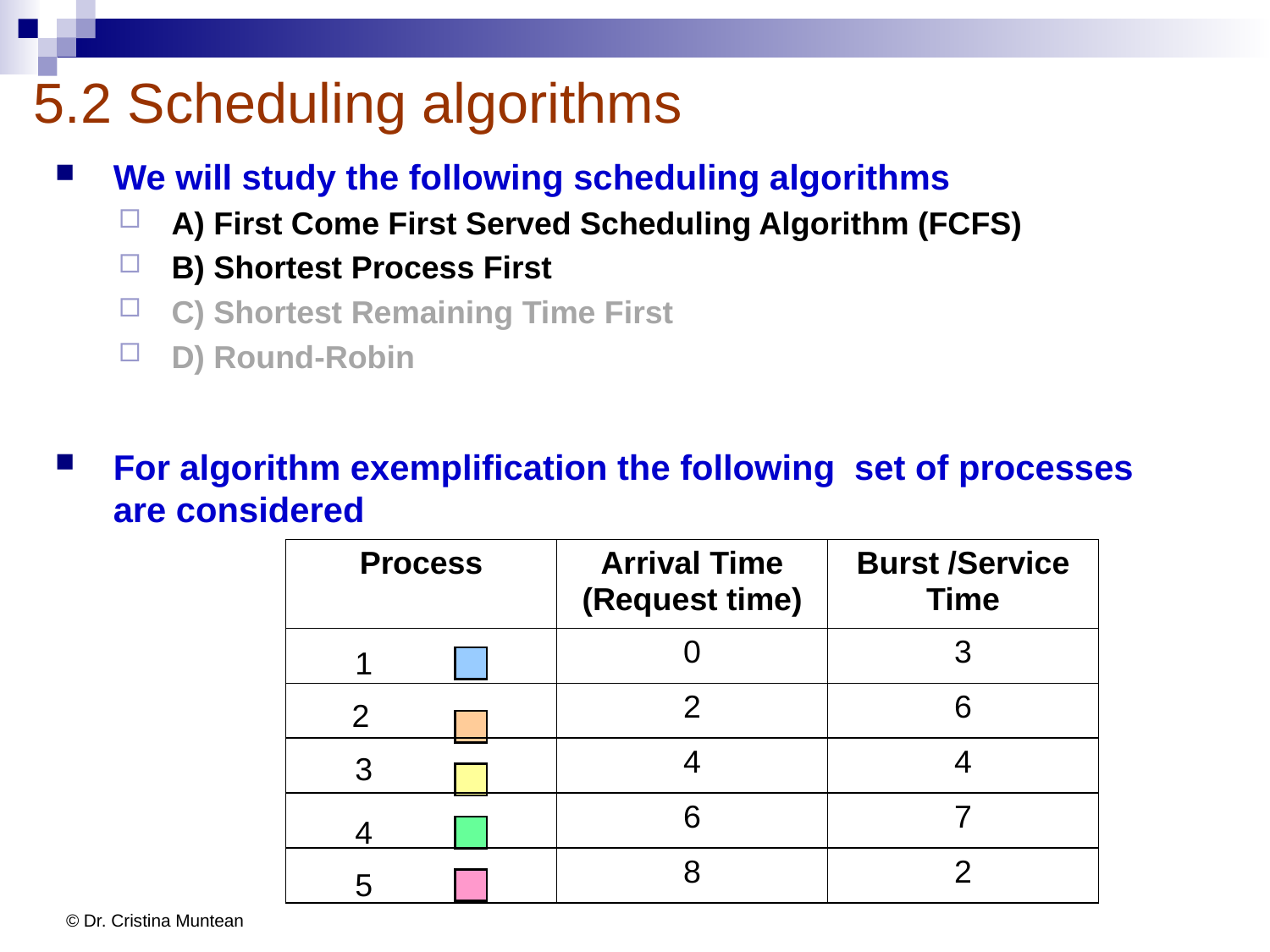

# 5.2 Scheduling algorithms
We will study the following scheduling algorithms
A) First Come First Served Scheduling Algorithm (FCFS)
B) Shortest Process First
C) Shortest Remaining Time First
D) Round-Robin

For algorithm exemplification the following  set of processes are considered

| Process | Arrival Time (Request time) | Burst /Service Time |
| --- | --- | --- |
|  | 0 | 3 |
|  | 2 | 6 |
|  | 4 | 4 |
|  | 6 | 7 |
|  | 8 | 2 |
1

2

3

4

5